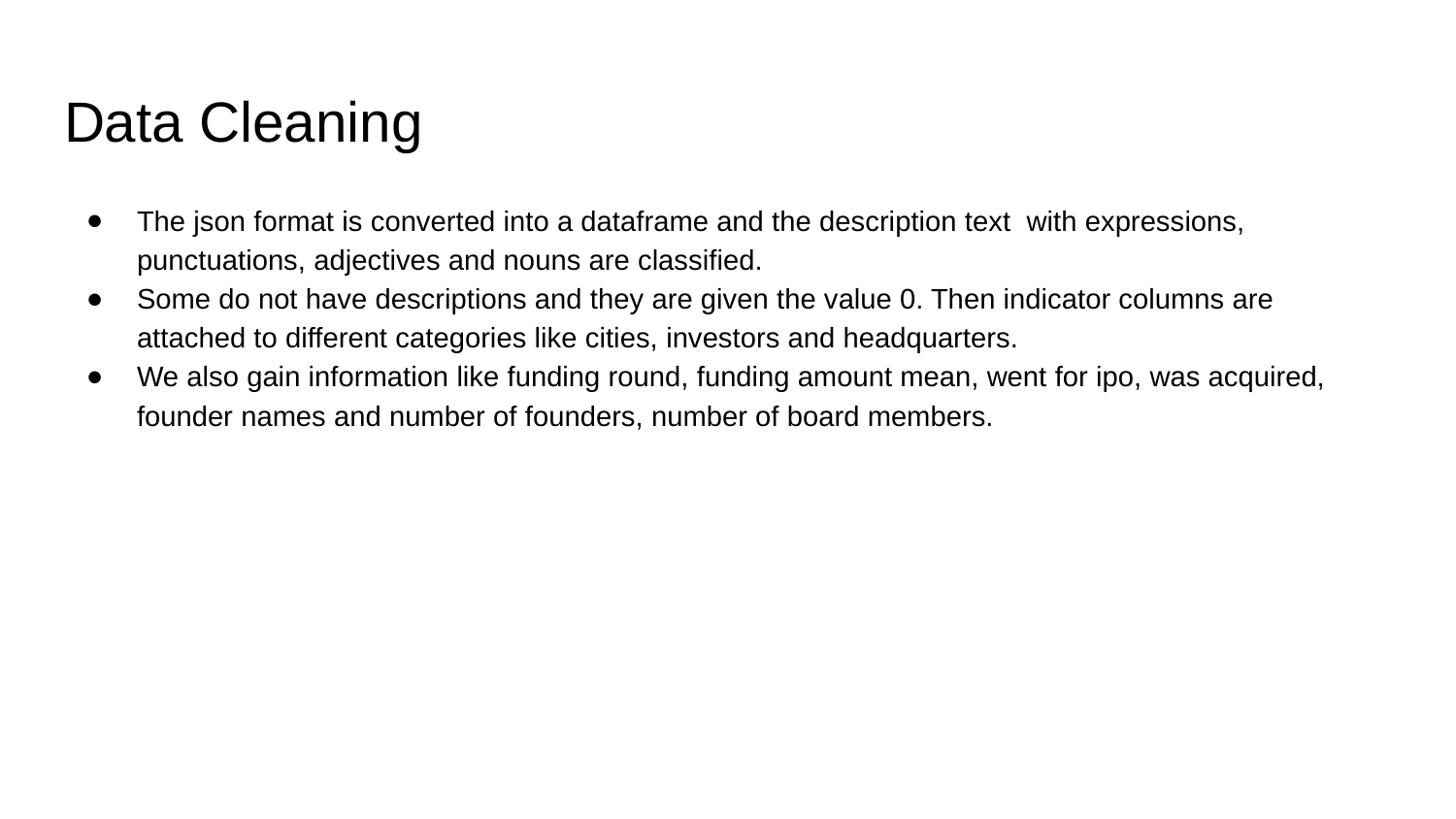

# Data Cleaning
The json format is converted into a dataframe and the description text  with expressions, punctuations, adjectives and nouns are classified.
Some do not have descriptions and they are given the value 0. Then indicator columns are attached to different categories like cities, investors and headquarters.
We also gain information like funding round, funding amount mean, went for ipo, was acquired, founder names and number of founders, number of board members.